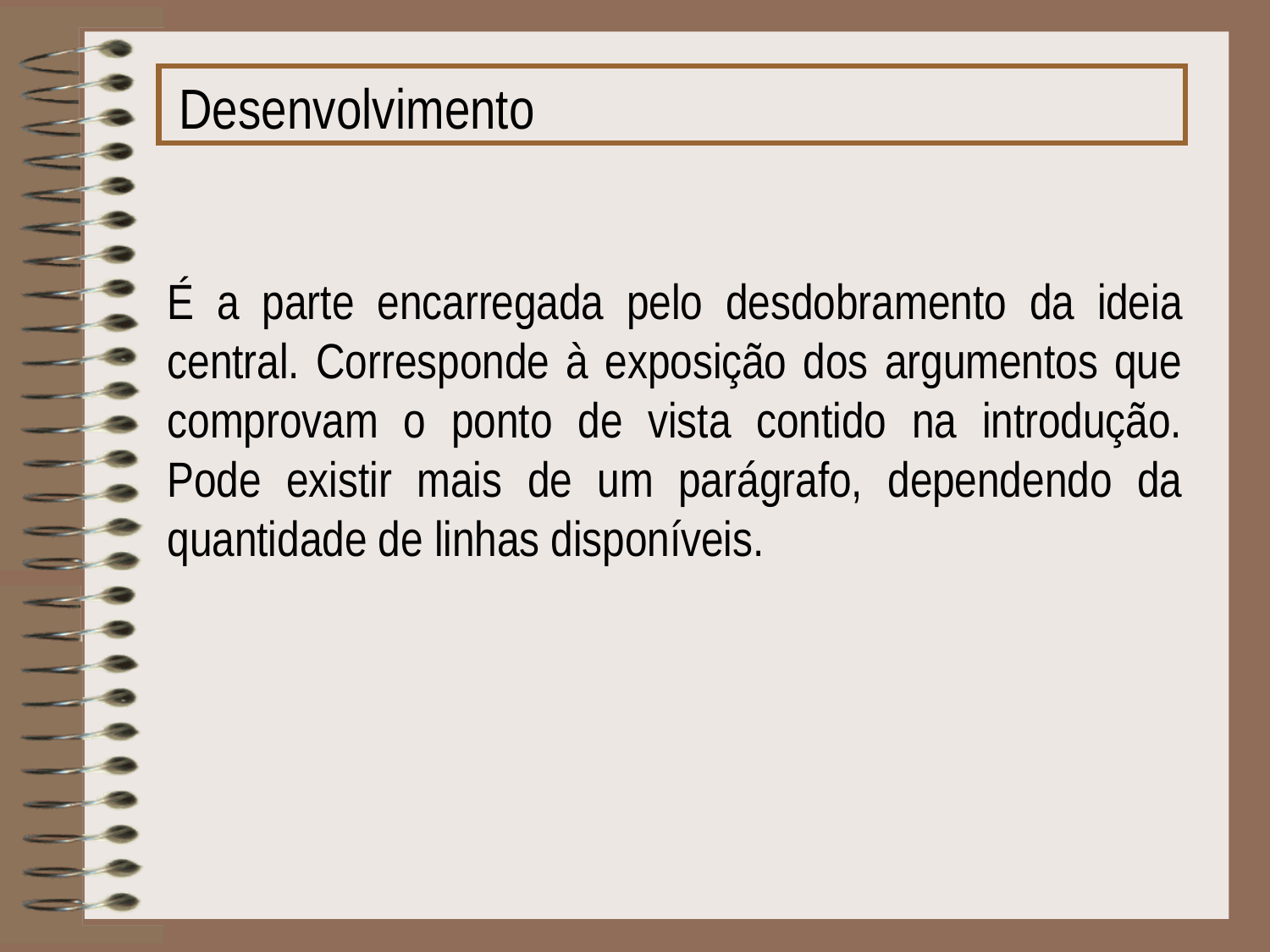

Desenvolvimento
É a parte encarregada pelo desdobramento da ideia central. Corresponde à exposição dos argumentos que comprovam o ponto de vista contido na introdução. Pode existir mais de um parágrafo, dependendo da quantidade de linhas disponíveis.